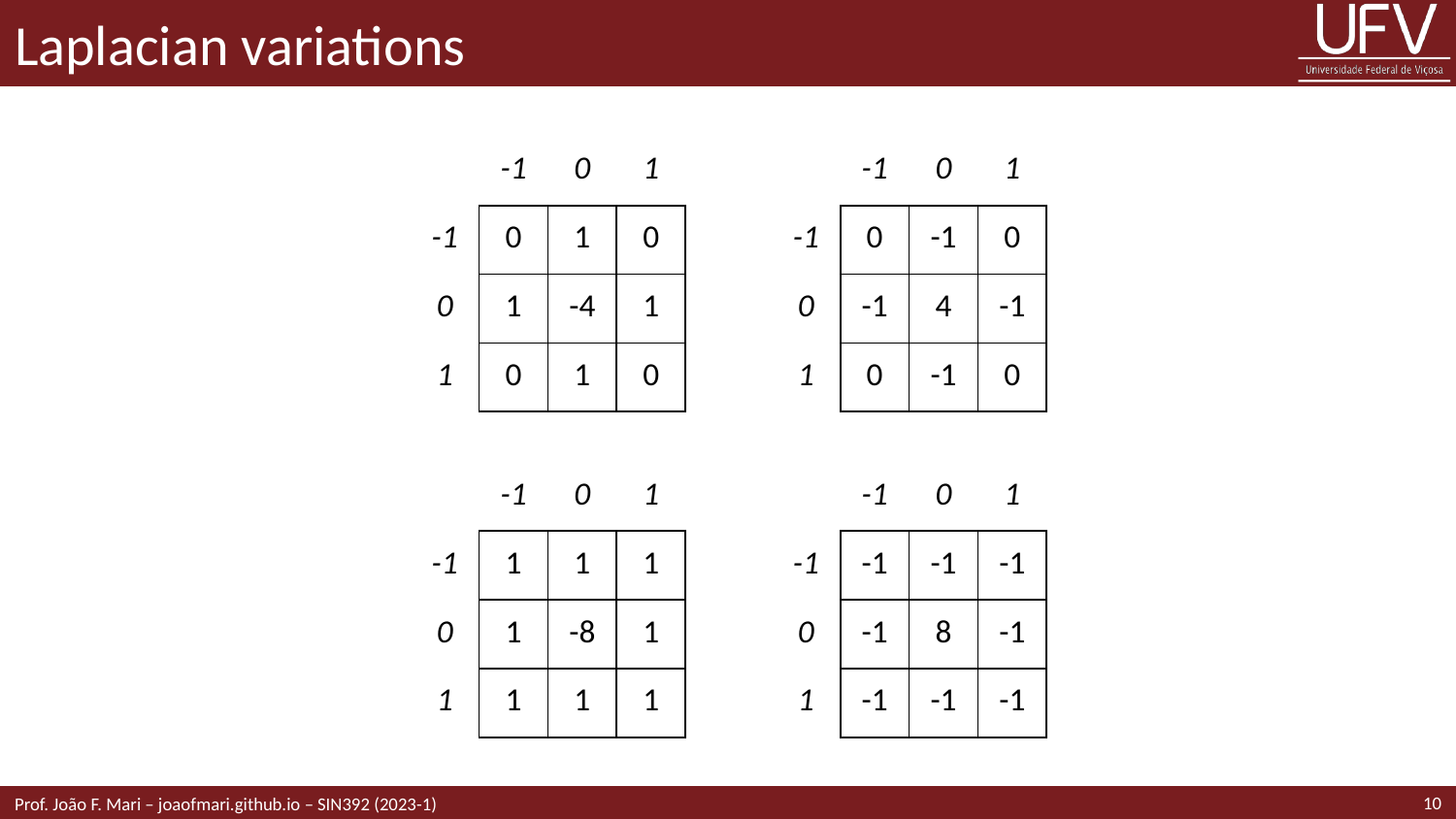

# Laplacian variations

|  | -1 | 0 | 1 |
| --- | --- | --- | --- |
| -1 | 0 | 1 | 0 |
| 0 | 1 | -4 | 1 |
| 1 | 0 | 1 | 0 |
|  | -1 | 0 | 1 |
| --- | --- | --- | --- |
| -1 | 0 | -1 | 0 |
| 0 | -1 | 4 | -1 |
| 1 | 0 | -1 | 0 |
|  | -1 | 0 | 1 |
| --- | --- | --- | --- |
| -1 | 1 | 1 | 1 |
| 0 | 1 | -8 | 1 |
| 1 | 1 | 1 | 1 |
|  | -1 | 0 | 1 |
| --- | --- | --- | --- |
| -1 | -1 | -1 | -1 |
| 0 | -1 | 8 | -1 |
| 1 | -1 | -1 | -1 |
10
Prof. João F. Mari – joaofmari.github.io – SIN392 (2023-1)